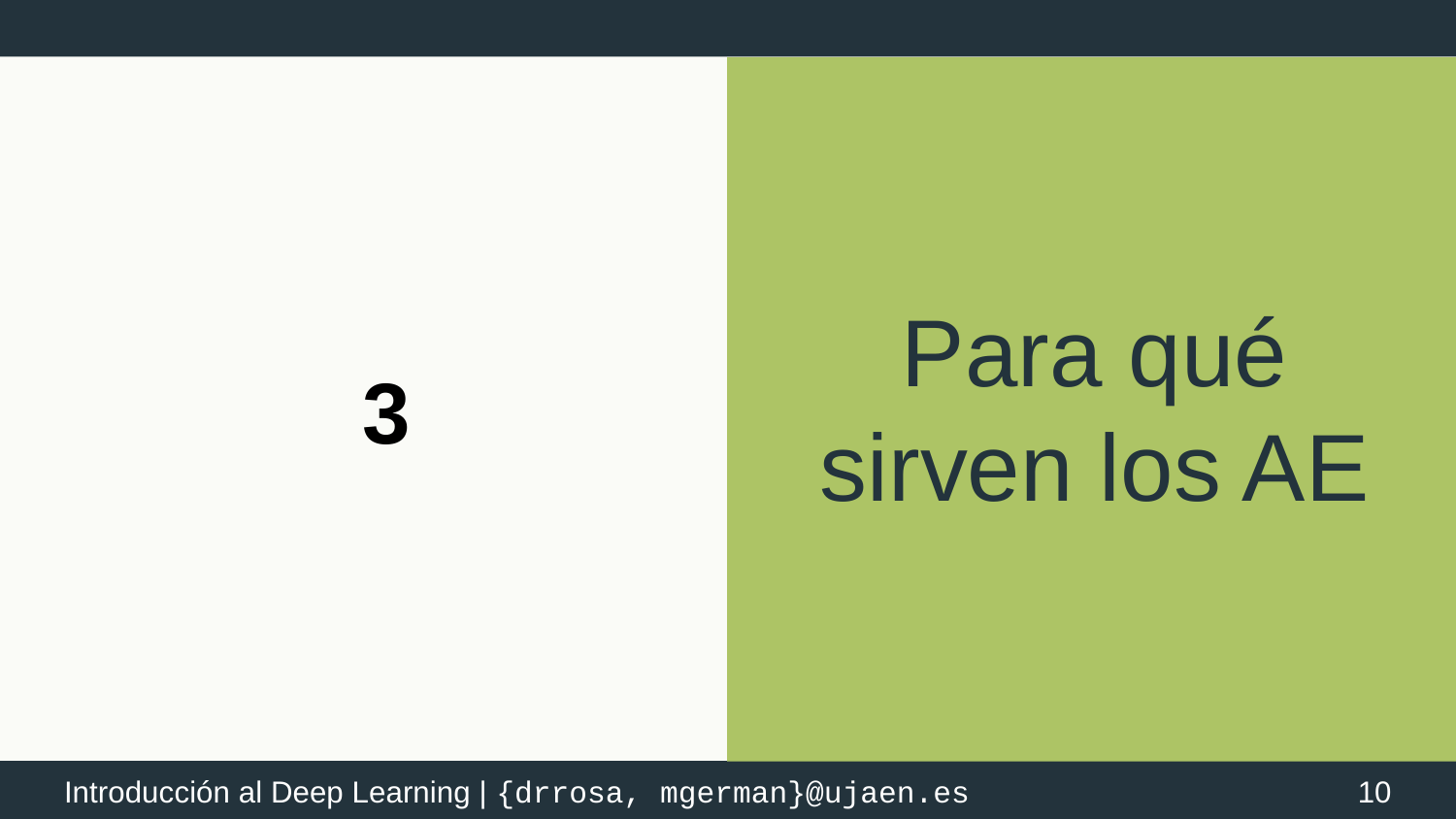

Para qué sirven los AE
# 3
10